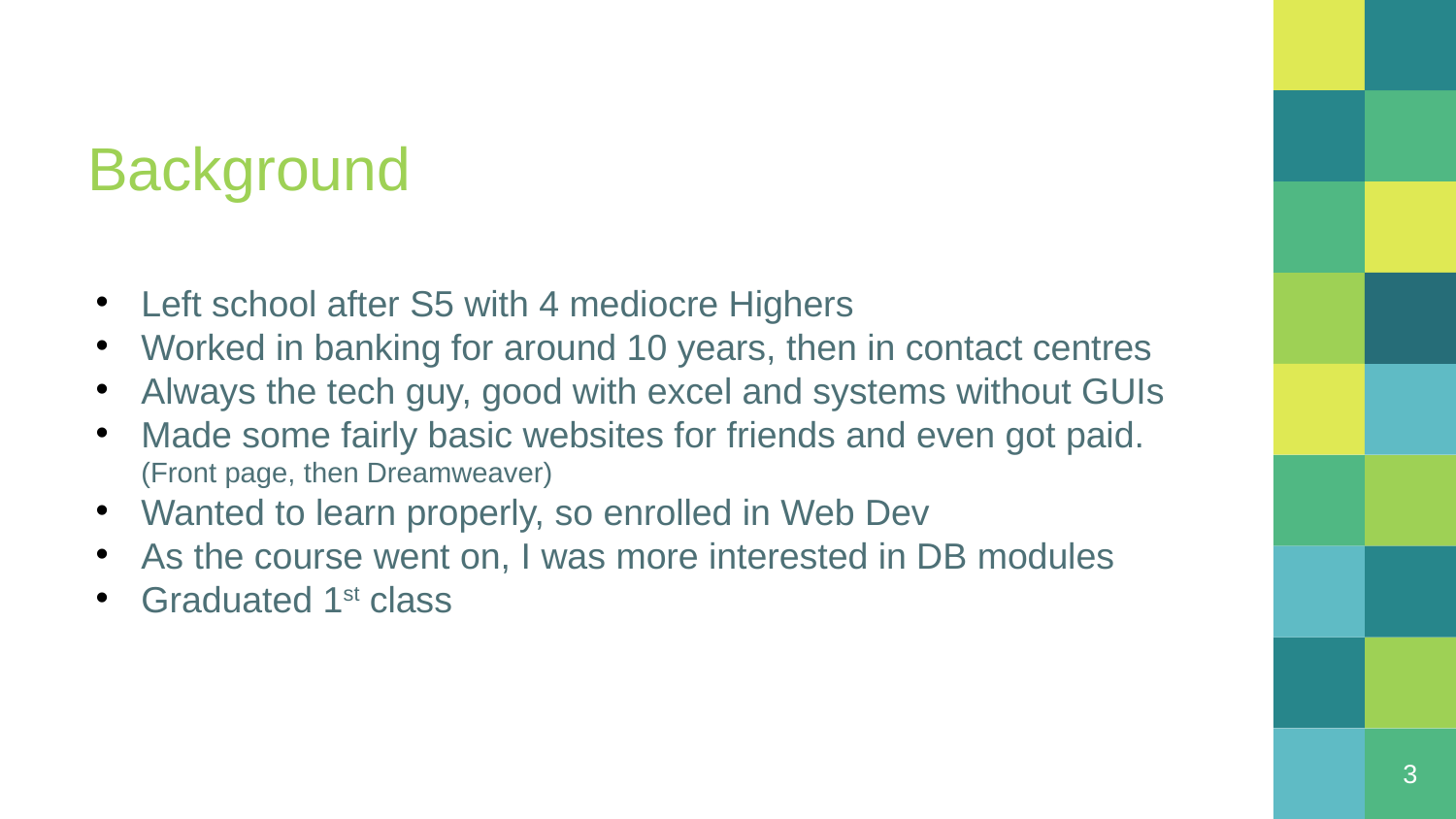

# Background
Left school after S5 with 4 mediocre Highers
Worked in banking for around 10 years, then in contact centres
Always the tech guy, good with excel and systems without GUIs
Made some fairly basic websites for friends and even got paid. (Front page, then Dreamweaver)
Wanted to learn properly, so enrolled in Web Dev
As the course went on, I was more interested in DB modules
Graduated 1st class
3